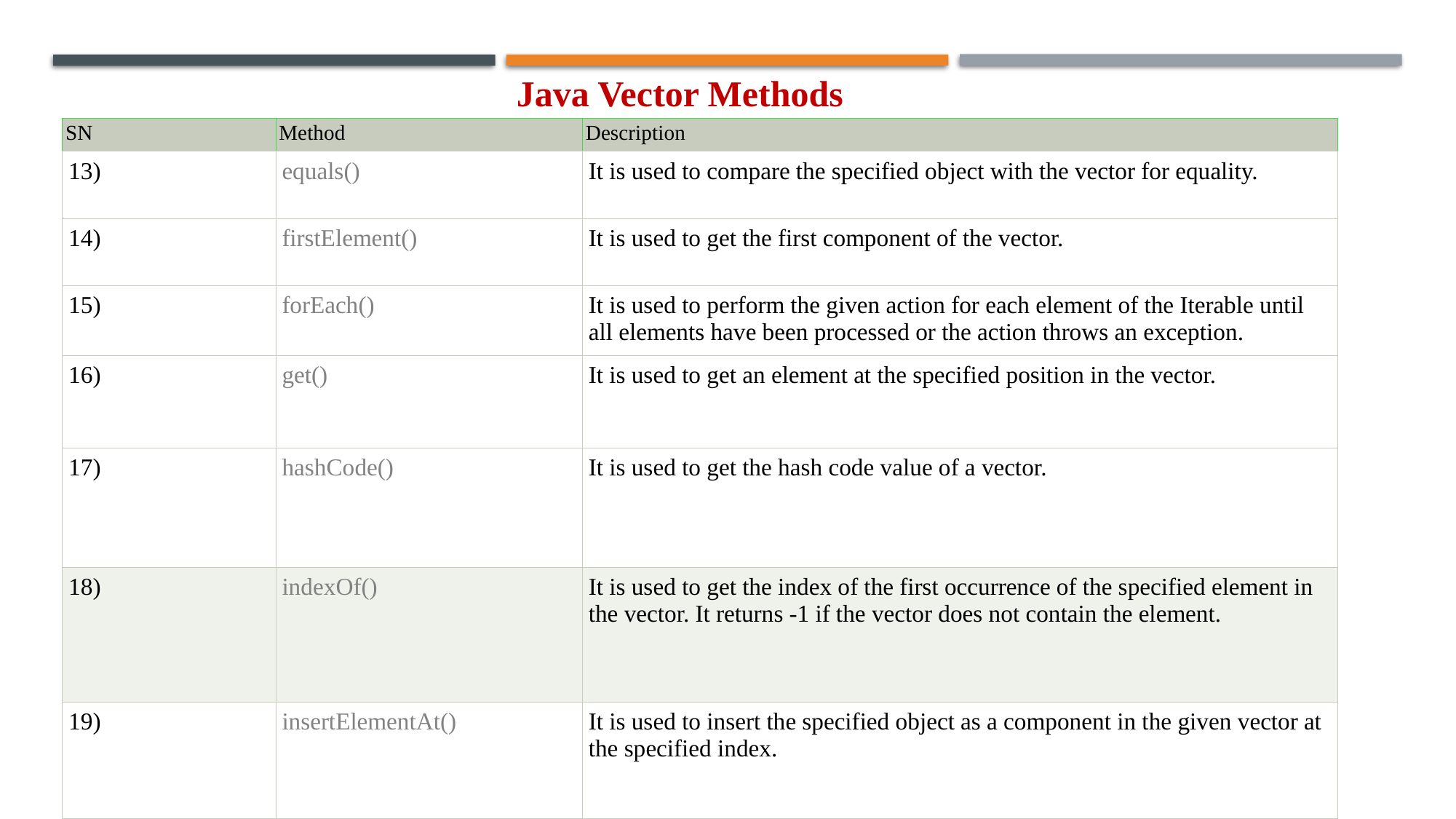

Java Vector Methods

| SN | Method | Description |
| --- | --- | --- |
| 13) | equals() | It is used to compare the specified object with the vector for equality. |
| 14) | firstElement() | It is used to get the first component of the vector. |
| 15) | forEach() | It is used to perform the given action for each element of the Iterable until all elements have been processed or the action throws an exception. |
| 16) | get() | It is used to get an element at the specified position in the vector. |
| 17) | hashCode() | It is used to get the hash code value of a vector. |
| 18) | indexOf() | It is used to get the index of the first occurrence of the specified element in the vector. It returns -1 if the vector does not contain the element. |
| 19) | insertElementAt() | It is used to insert the specified object as a component in the given vector at the specified index. |